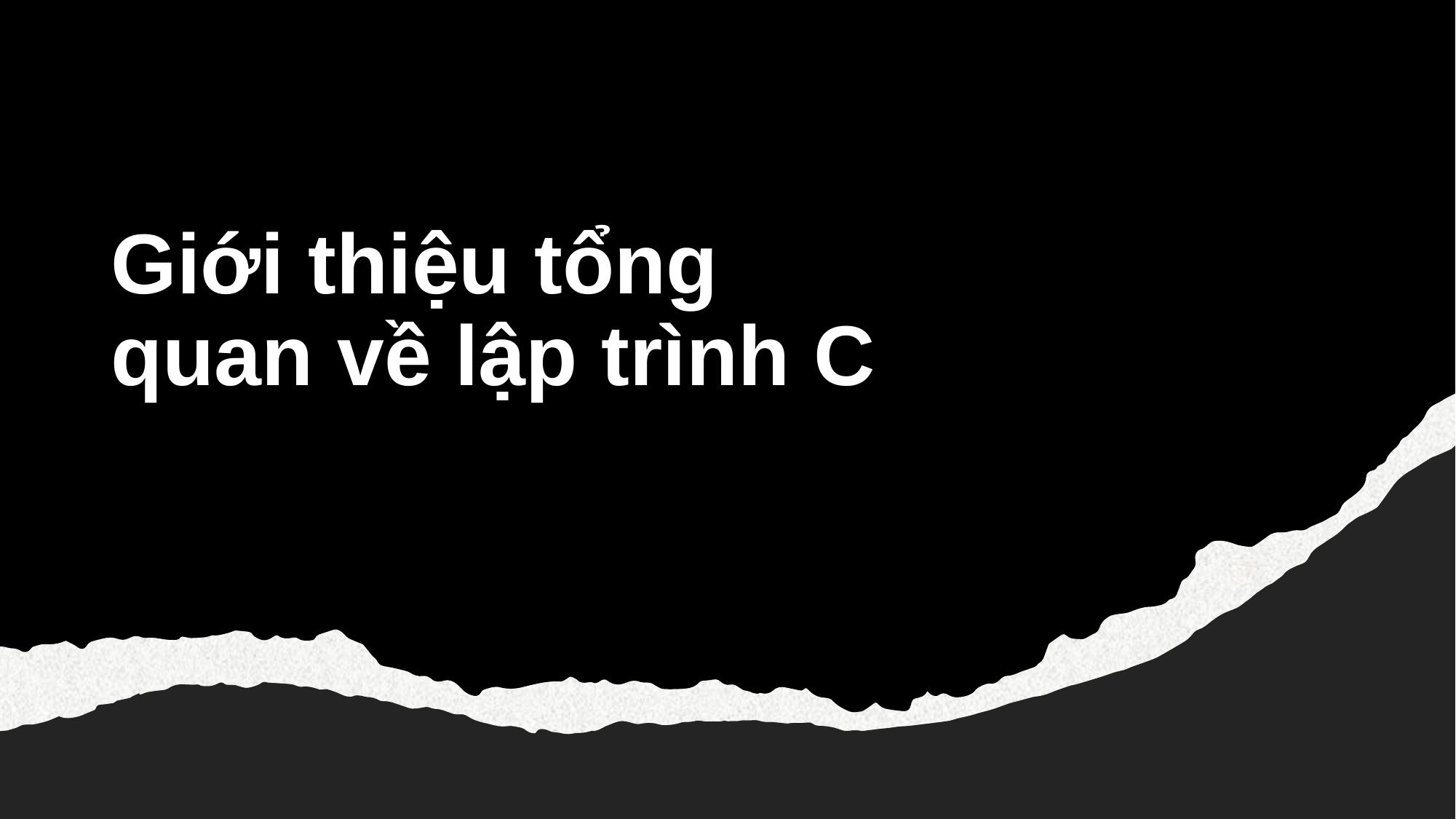

# Giới thiệu tổng quan về lập trình C